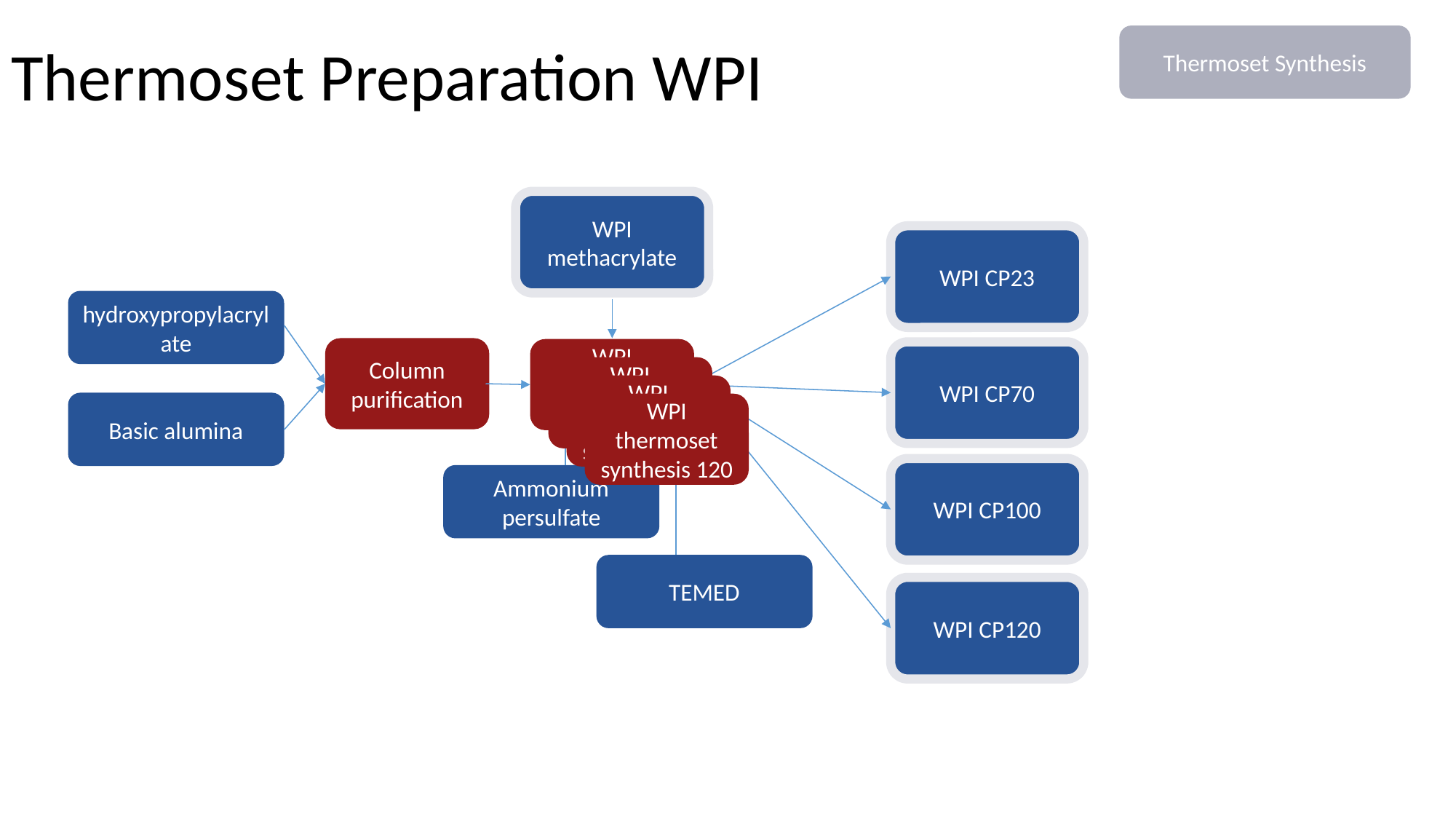

# Thermoset Preparation WPI
Thermoset Synthesis
WPI methacrylate
WPI CP23
hydroxypropylacrylate
Column purification
WPI thermoset synthesis 23
WPI CP70
WPI thermoset synthesis 70
WPI thermoset synthesis 100
Basic alumina
WPI thermoset synthesis 120
WPI CP100
Ammonium persulfate
TEMED
WPI CP120